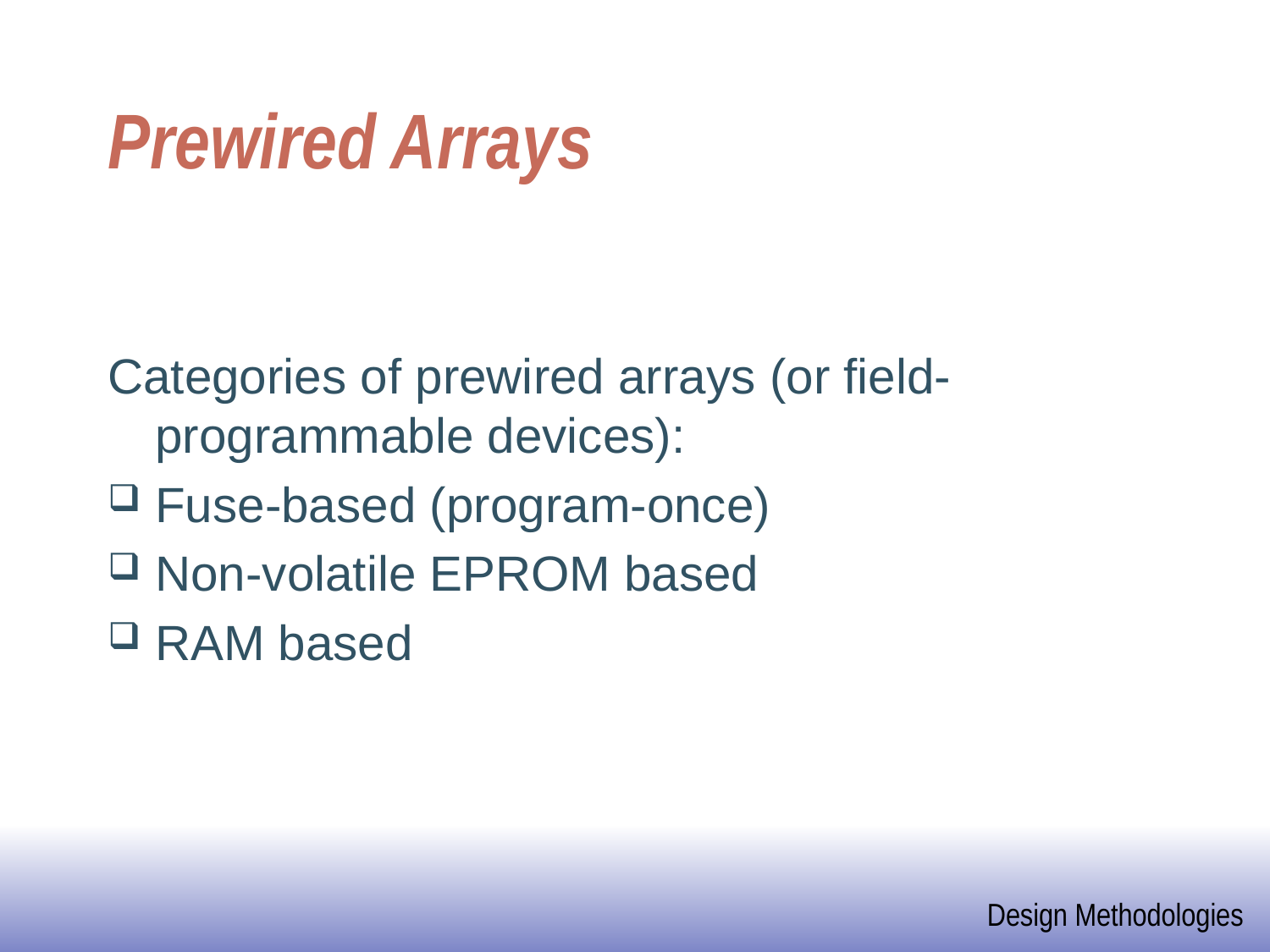

# Prewired Arrays
Categories of prewired arrays (or field-programmable devices):
Fuse-based (program-once)
Non-volatile EPROM based
RAM based